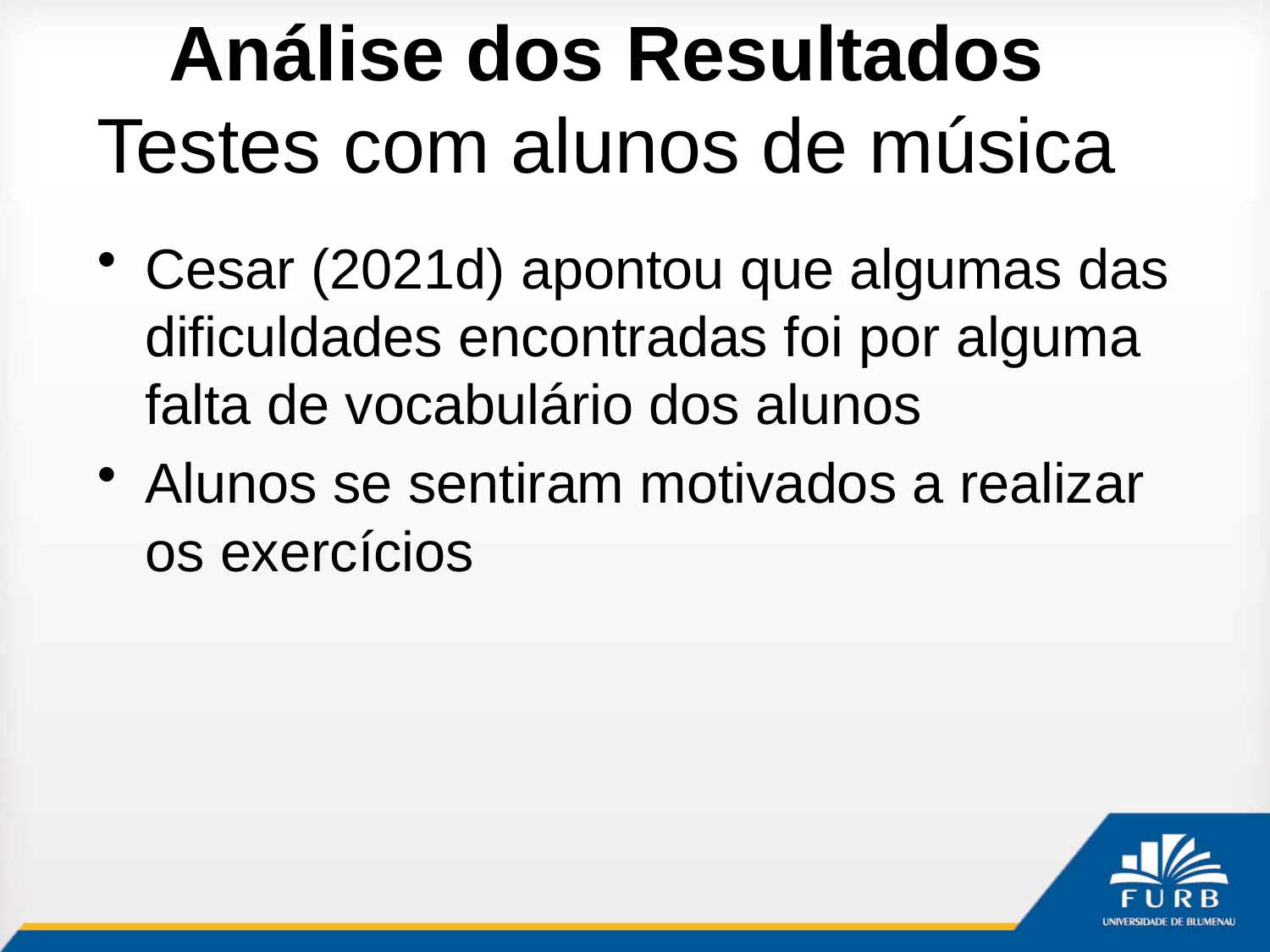

# Análise dos Resultados Testes com alunos de música

Cesar (2021d) apontou que algumas das dificuldades encontradas foi por alguma falta de vocabulário dos alunos
Alunos se sentiram motivados a realizar os exercícios